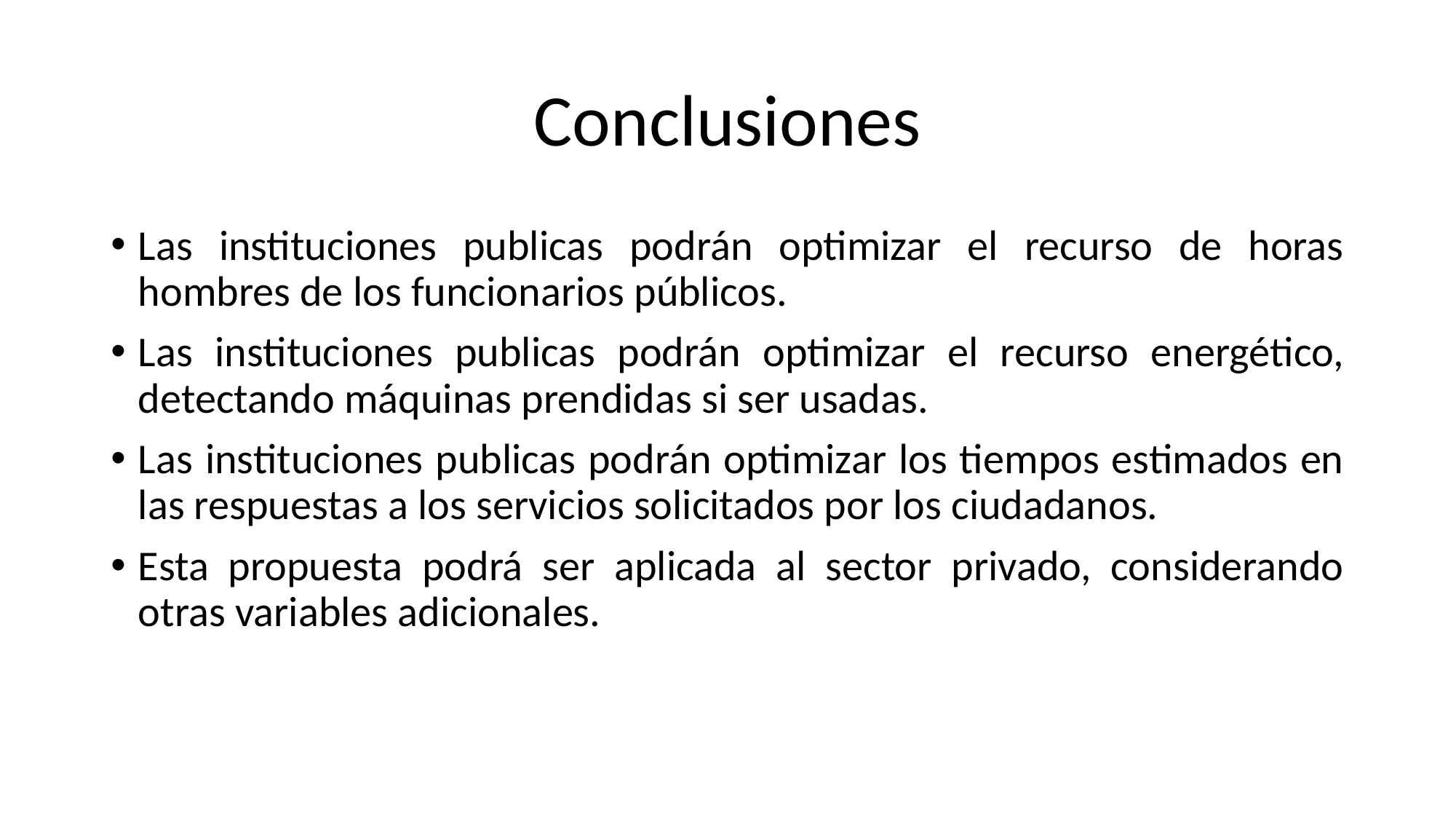

# Conclusiones
Las instituciones publicas podrán optimizar el recurso de horas hombres de los funcionarios públicos.
Las instituciones publicas podrán optimizar el recurso energético, detectando máquinas prendidas si ser usadas.
Las instituciones publicas podrán optimizar los tiempos estimados en las respuestas a los servicios solicitados por los ciudadanos.
Esta propuesta podrá ser aplicada al sector privado, considerando otras variables adicionales.